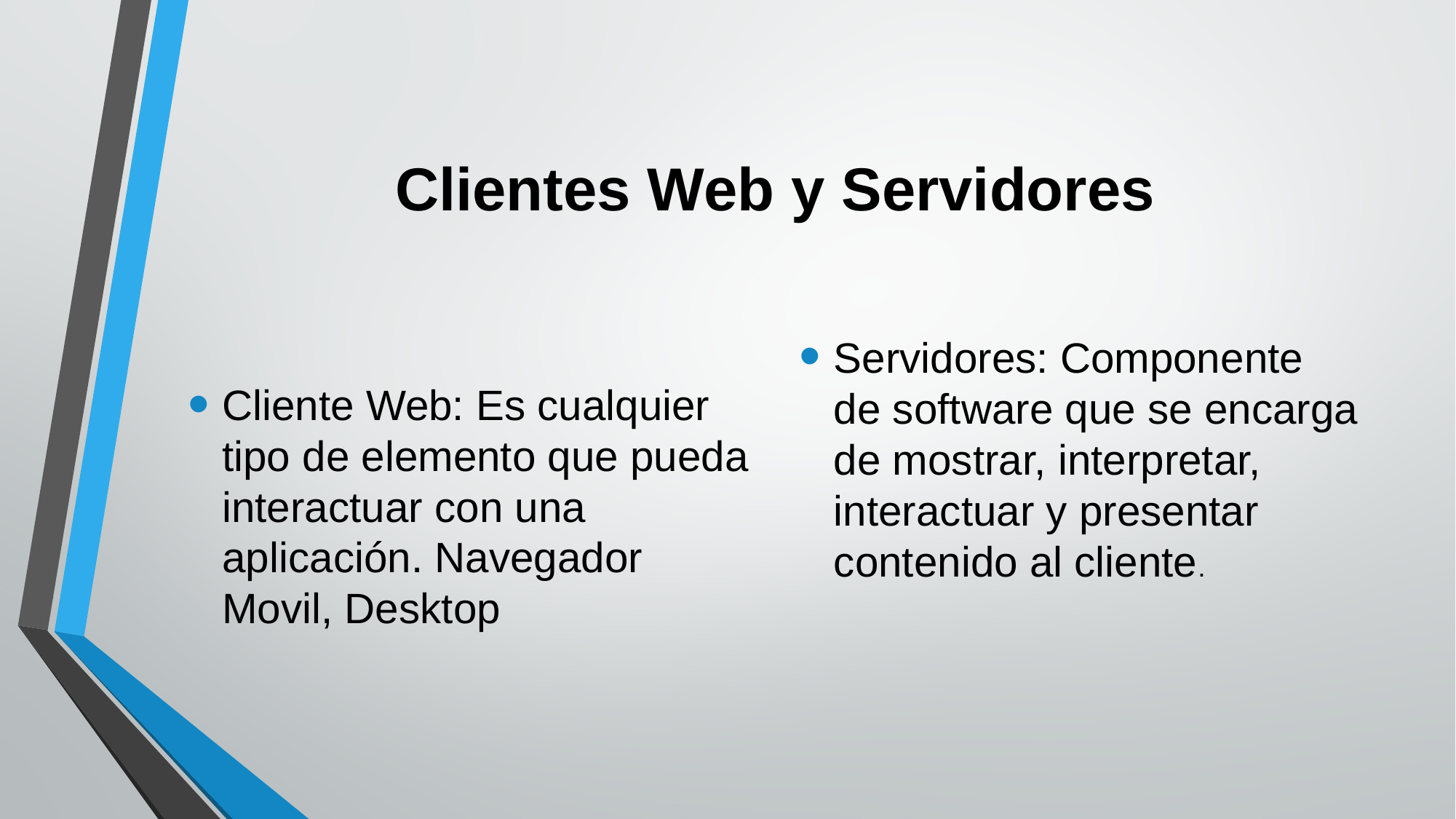

# Clientes Web y Servidores
Cliente Web: Es cualquier tipo de elemento que pueda interactuar con una aplicación. Navegador Movil, Desktop
Servidores: Componente de software que se encarga de mostrar, interpretar, interactuar y presentar contenido al cliente.